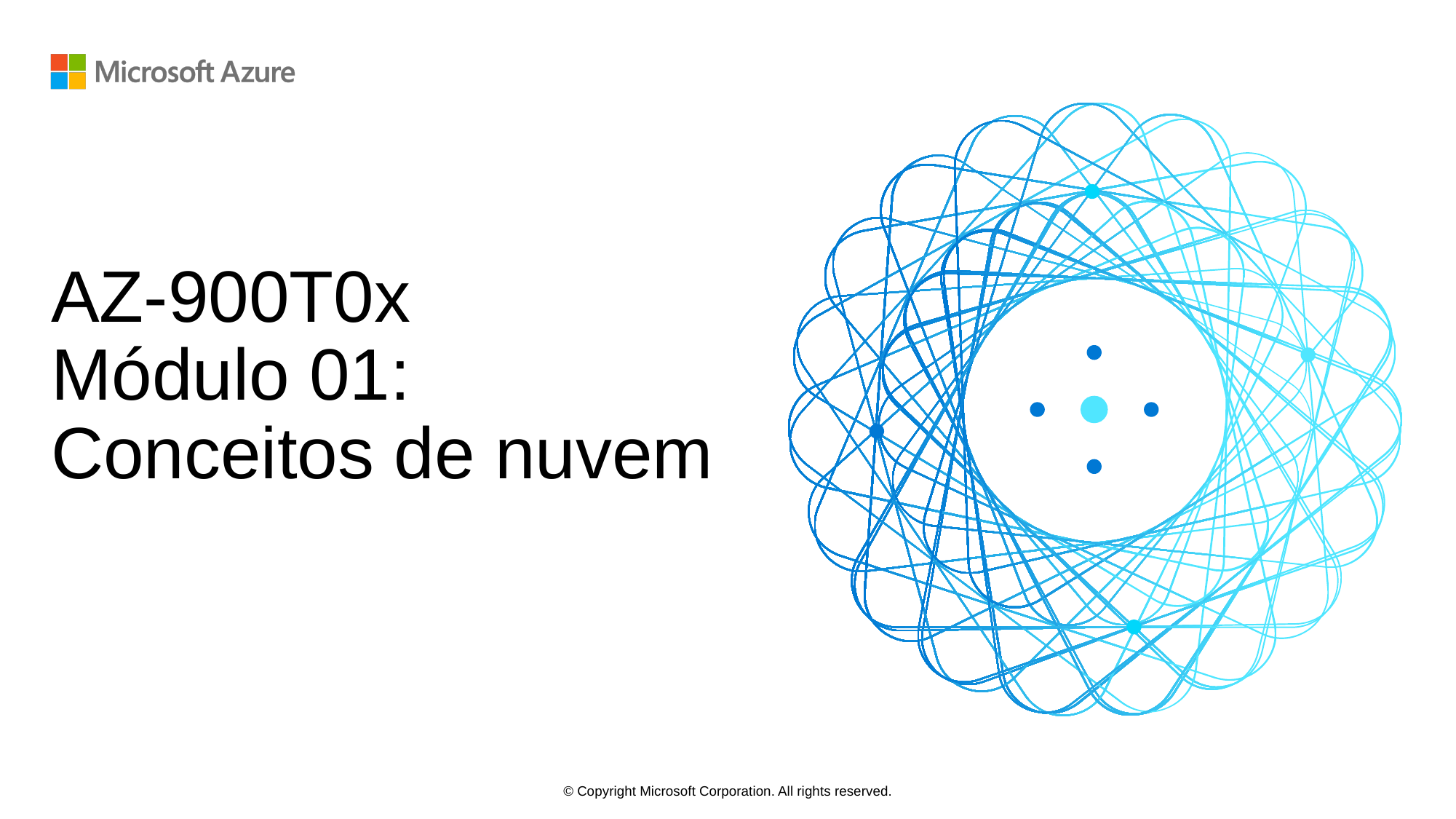

# AZ-900T0x Módulo 01: Conceitos de nuvem